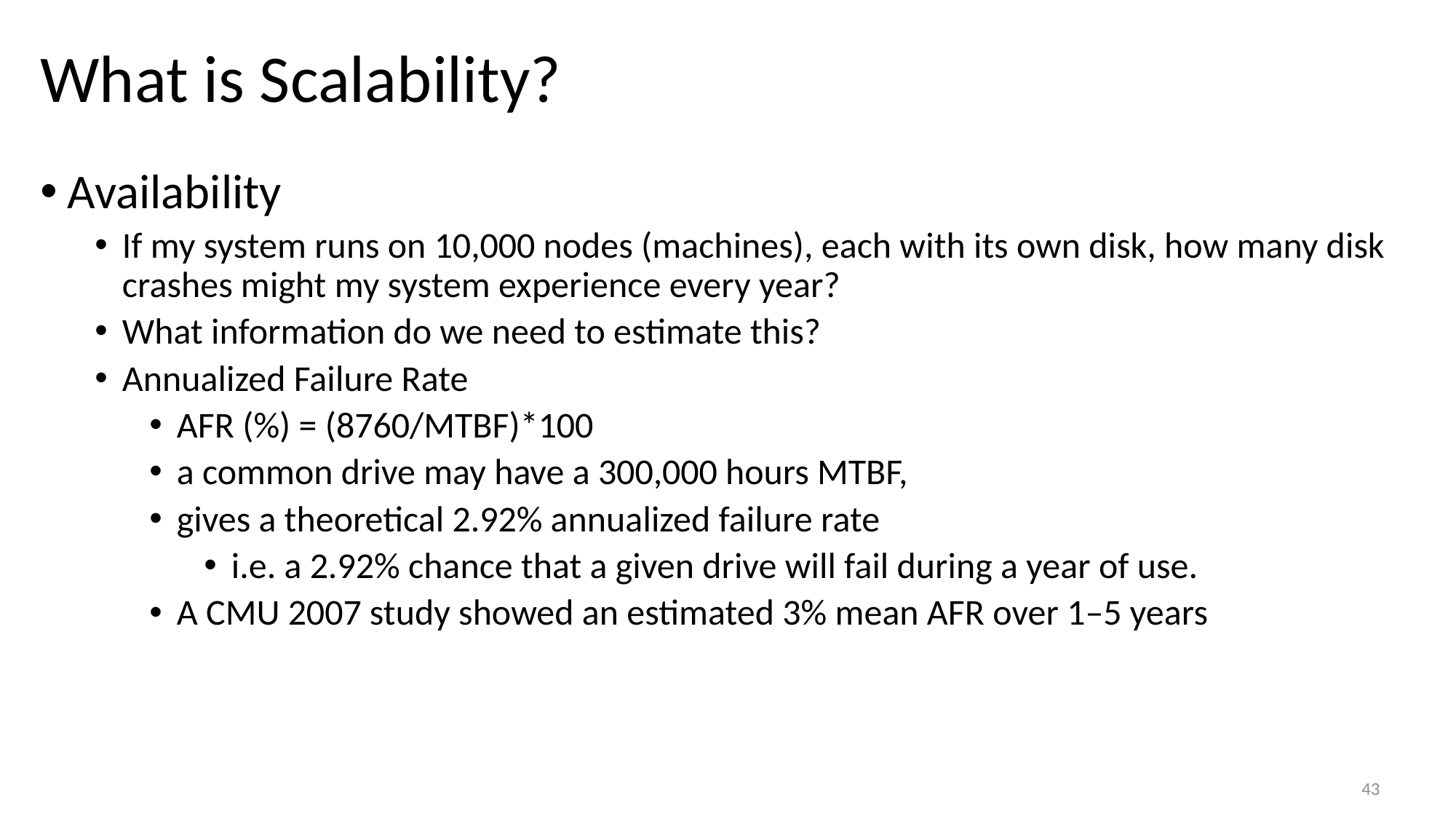

# What is Scalability?
Availability
If my system runs on 10,000 nodes (machines), each with its own disk, how many disk crashes might my system experience every year?
What information do we need to estimate this?
Annualized Failure Rate
AFR (%) = (8760/MTBF)*100
a common drive may have a 300,000 hours MTBF,
gives a theoretical 2.92% annualized failure rate
i.e. a 2.92% chance that a given drive will fail during a year of use.
A CMU 2007 study showed an estimated 3% mean AFR over 1–5 years